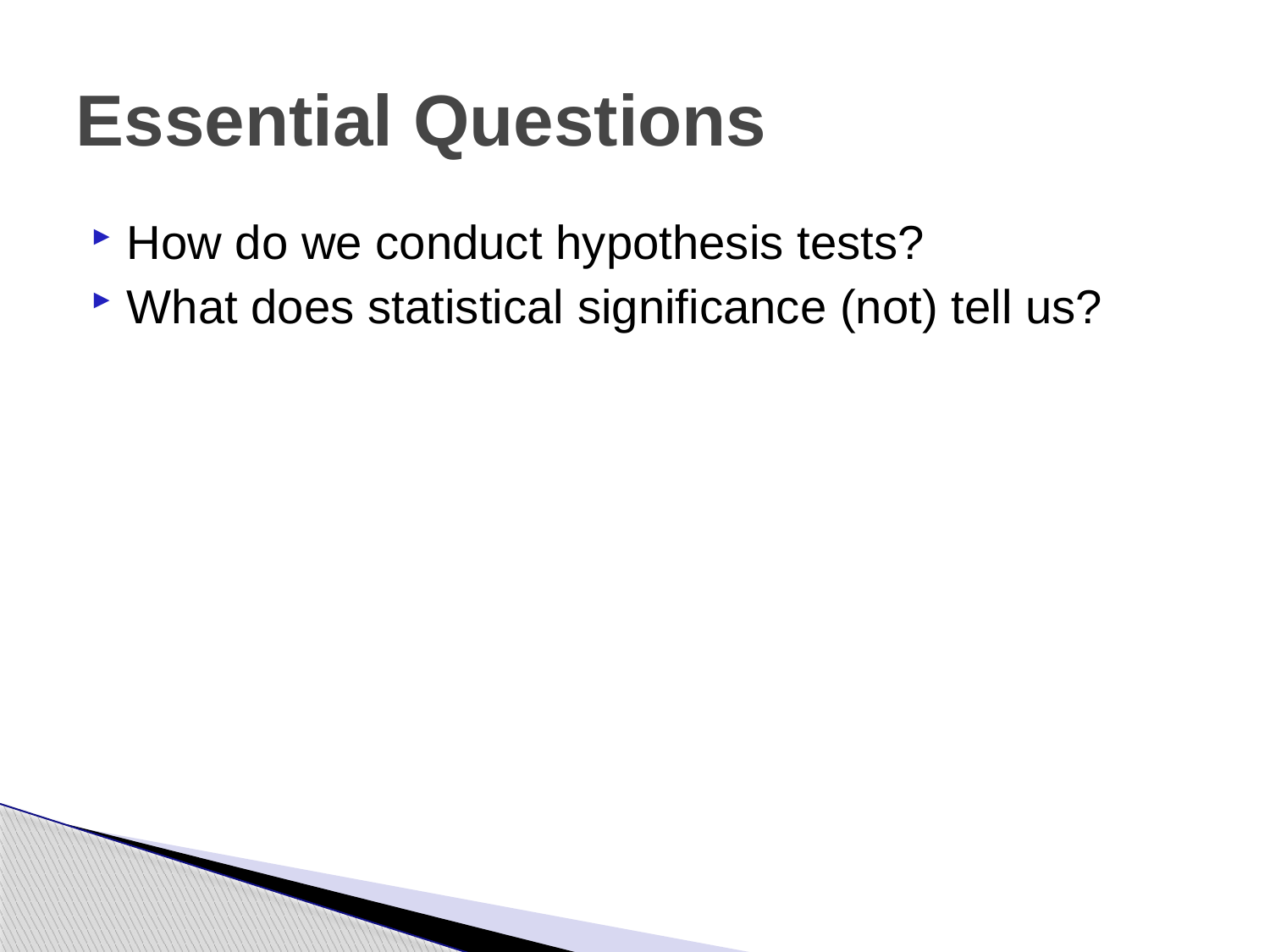

# Essential Questions
How do we conduct hypothesis tests?
What does statistical significance (not) tell us?